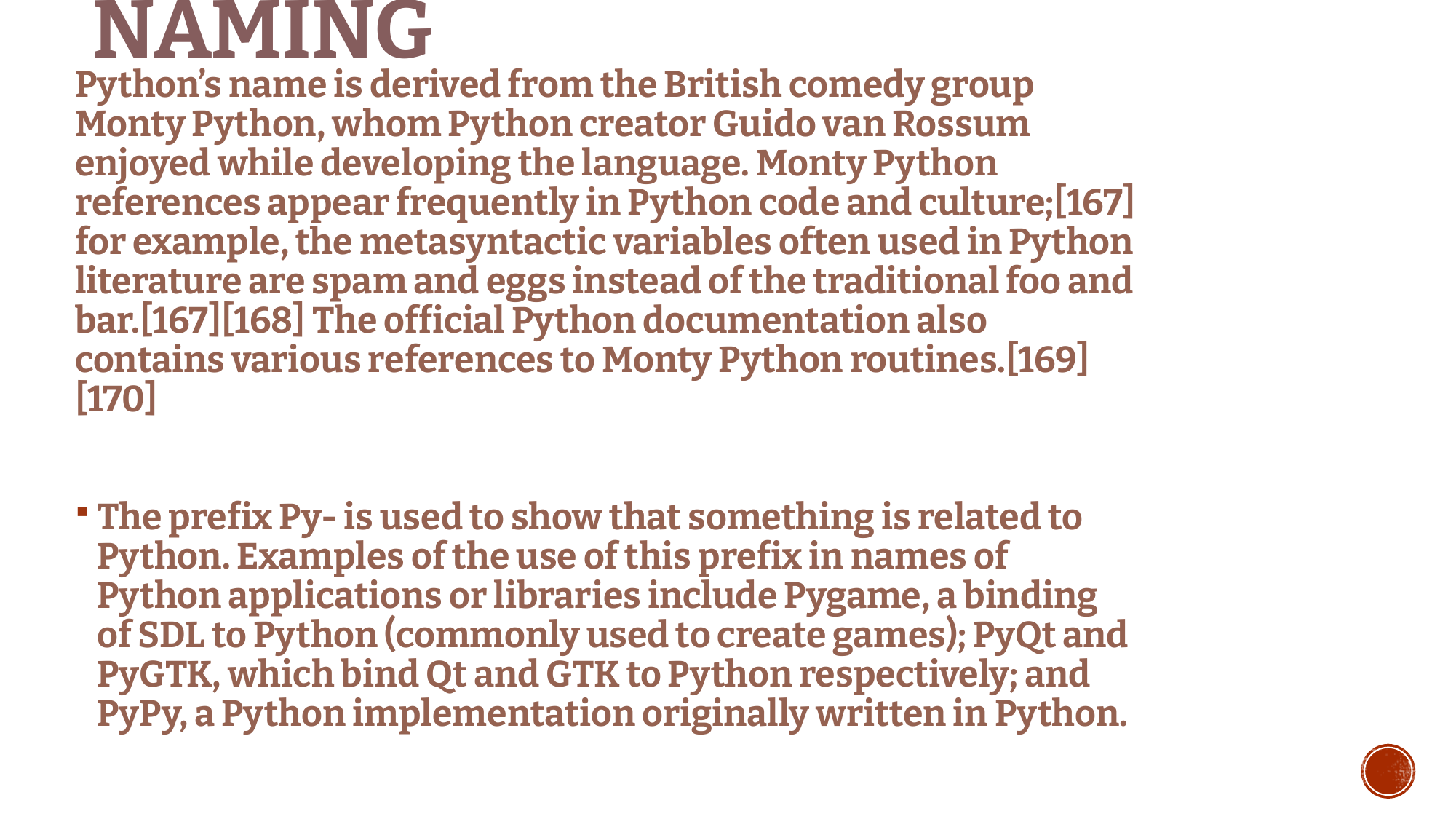

# Naming
Python’s name is derived from the British comedy group Monty Python, whom Python creator Guido van Rossum enjoyed while developing the language. Monty Python references appear frequently in Python code and culture;[167] for example, the metasyntactic variables often used in Python literature are spam and eggs instead of the traditional foo and bar.[167][168] The official Python documentation also contains various references to Monty Python routines.[169][170]

The prefix Py- is used to show that something is related to Python. Examples of the use of this prefix in names of Python applications or libraries include Pygame, a binding of SDL to Python (commonly used to create games); PyQt and PyGTK, which bind Qt and GTK to Python respectively; and PyPy, a Python implementation originally written in Python.